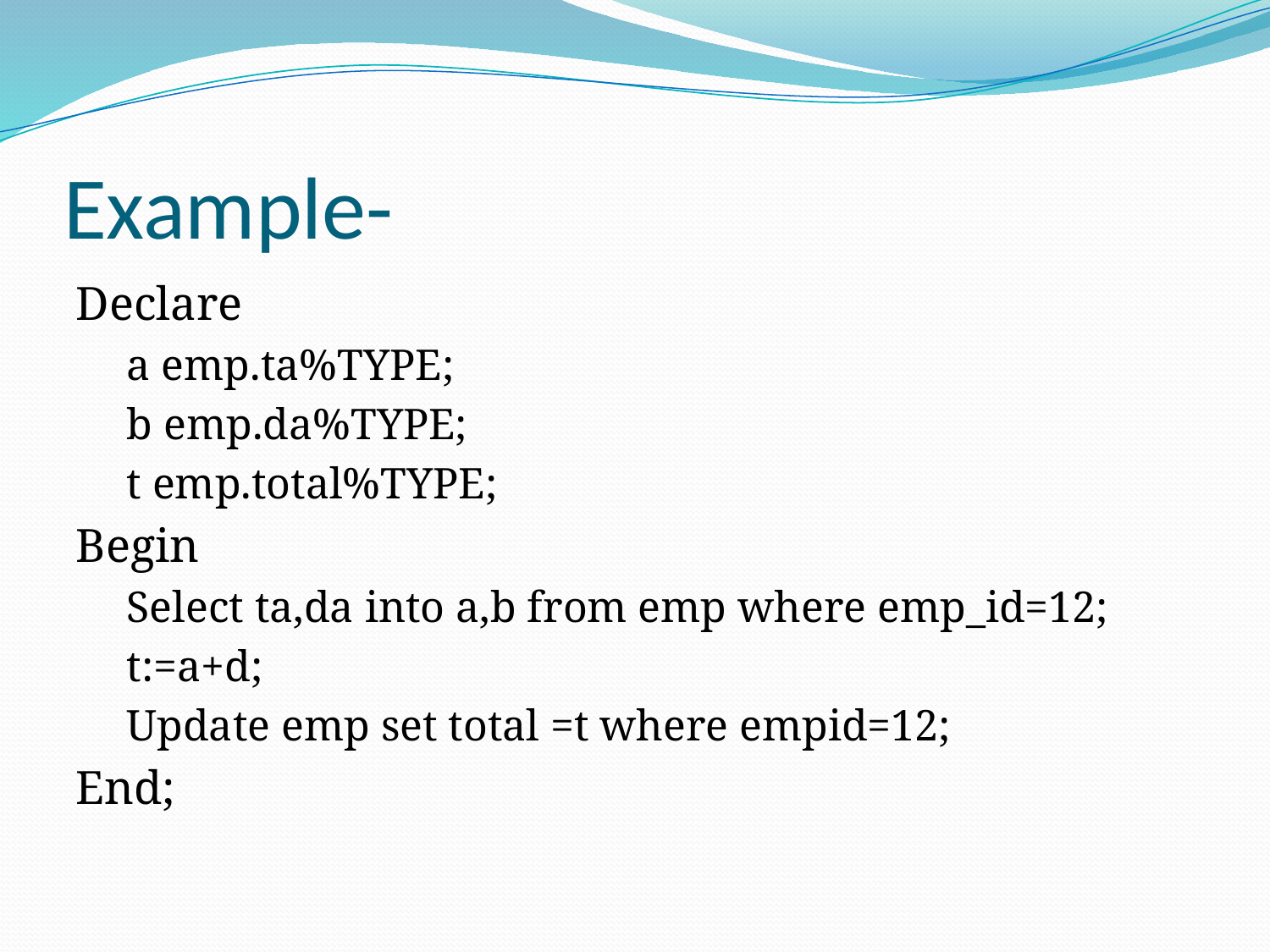

# Example-
Declare
a emp.ta%TYPE;
b emp.da%TYPE;
t emp.total%TYPE;
Begin
Select ta,da into a,b from emp where emp_id=12;
t:=a+d;
Update emp set total =t where empid=12;
End;